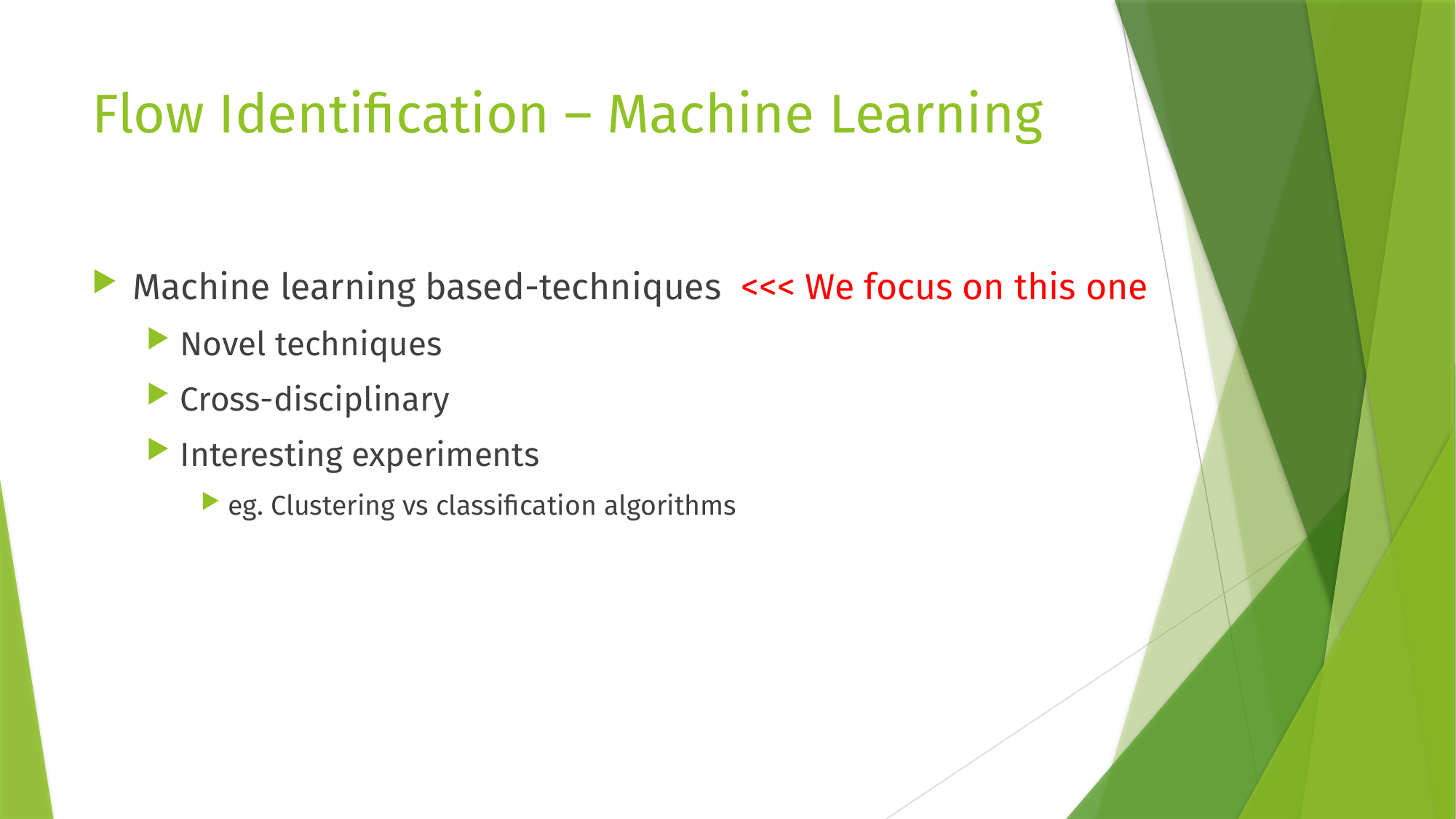

# Flow Identification – Machine Learning
Machine learning based-techniques  <<< We focus on this one
Novel techniques
Cross-disciplinary
Interesting experiments
eg. Clustering vs classification algorithms